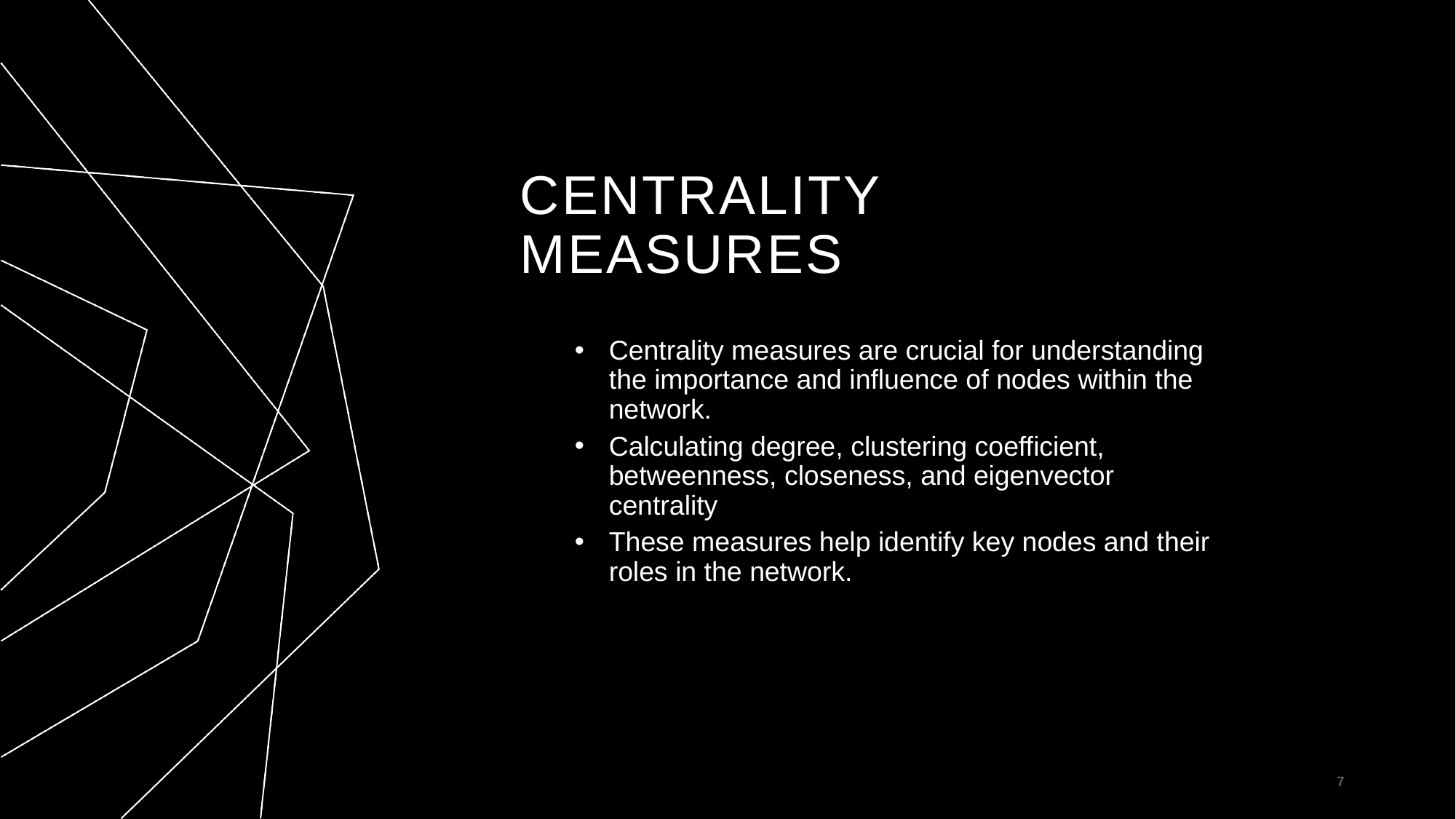

# Centrality Measures
Centrality measures are crucial for understanding the importance and influence of nodes within the network.
Calculating degree, clustering coefficient, betweenness, closeness, and eigenvector centrality
These measures help identify key nodes and their roles in the network.
7